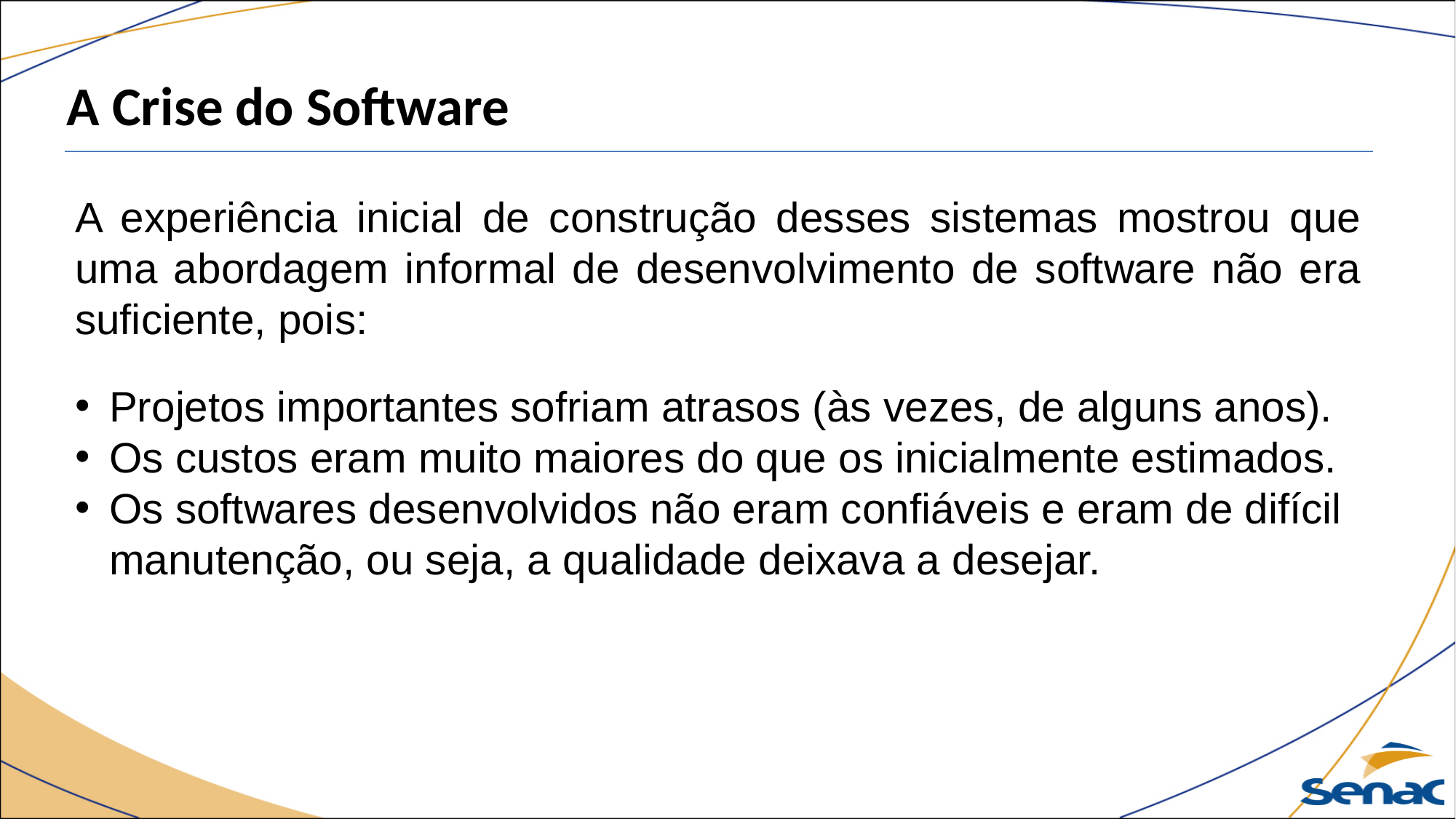

A Crise do Software
A experiência inicial de construção desses sistemas mostrou que uma abordagem informal de desenvolvimento de software não era suficiente, pois:

Projetos importantes sofriam atrasos (às vezes, de alguns anos).
Os custos eram muito maiores do que os inicialmente estimados.
Os softwares desenvolvidos não eram confiáveis e eram de difícil manutenção, ou seja, a qualidade deixava a desejar.